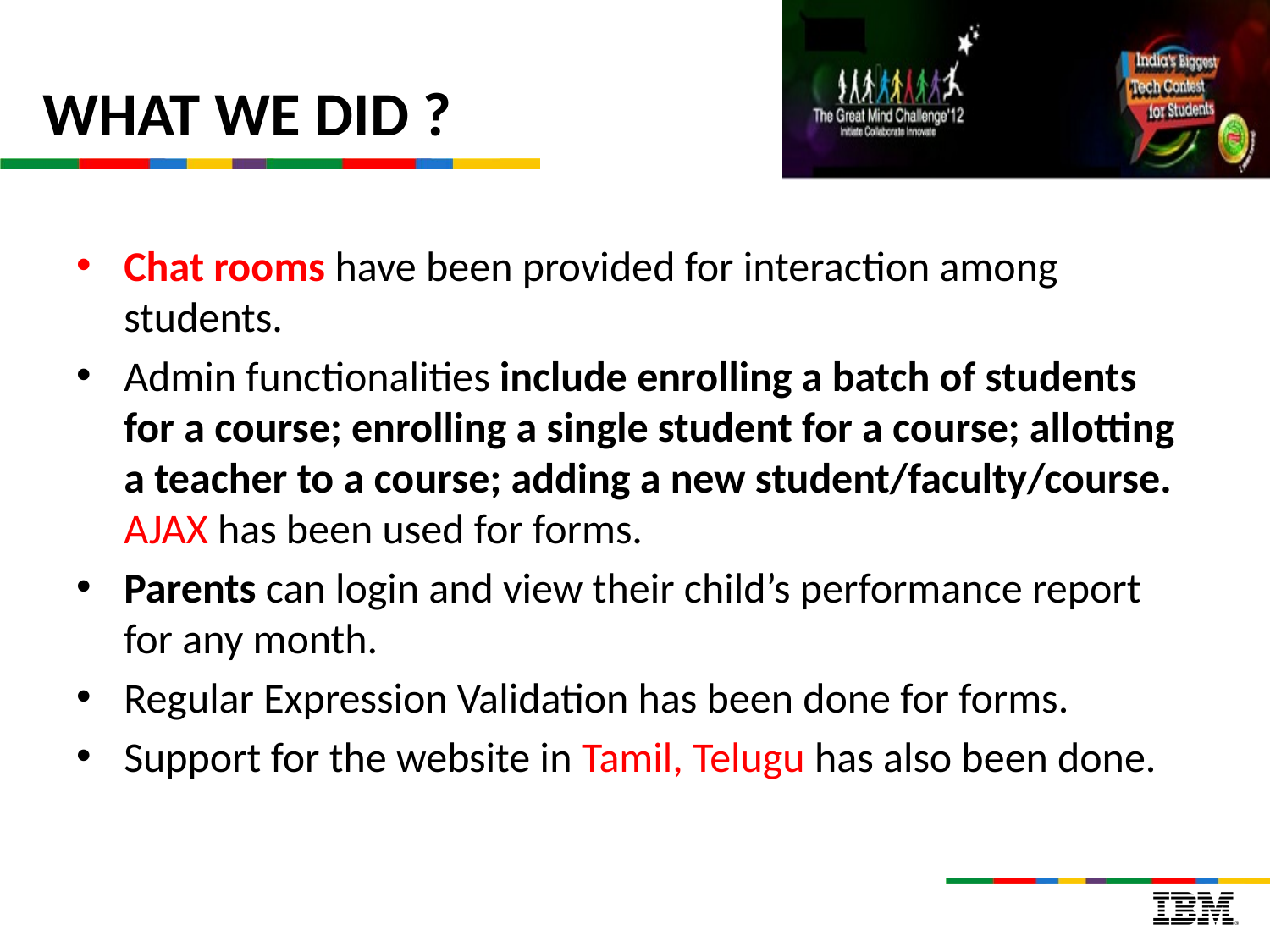

WHAT WE DID ?
Chat rooms have been provided for interaction among students.
Admin functionalities include enrolling a batch of students for a course; enrolling a single student for a course; allotting a teacher to a course; adding a new student/faculty/course. AJAX has been used for forms.
Parents can login and view their child’s performance report for any month.
Regular Expression Validation has been done for forms.
Support for the website in Tamil, Telugu has also been done.